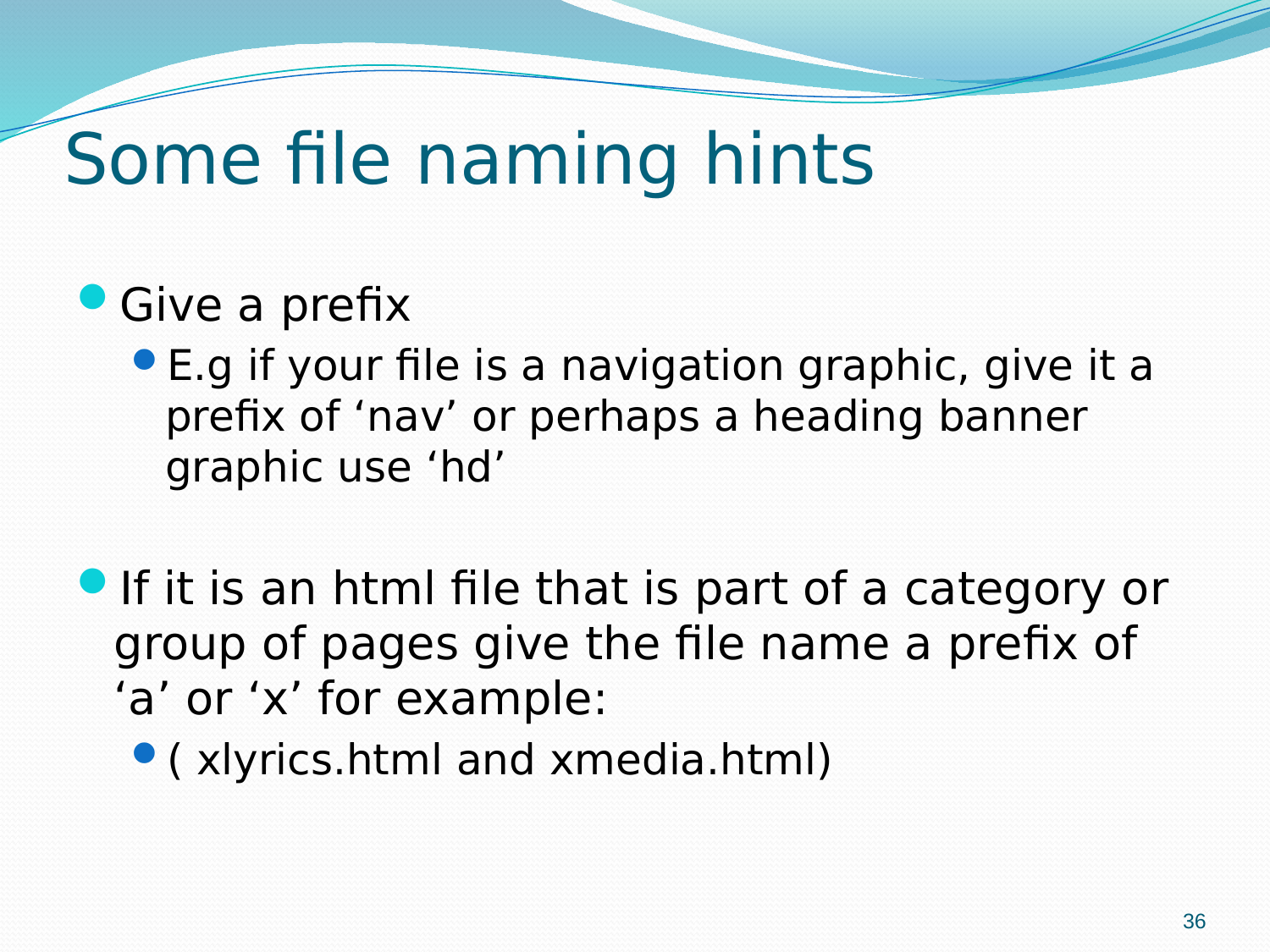

# Some file naming hints
Give a prefix
E.g if your file is a navigation graphic, give it a prefix of ‘nav’ or perhaps a heading banner graphic use ‘hd’

If it is an html file that is part of a category or group of pages give the file name a prefix of ‘a’ or ‘x’ for example:
( xlyrics.html and xmedia.html)
36